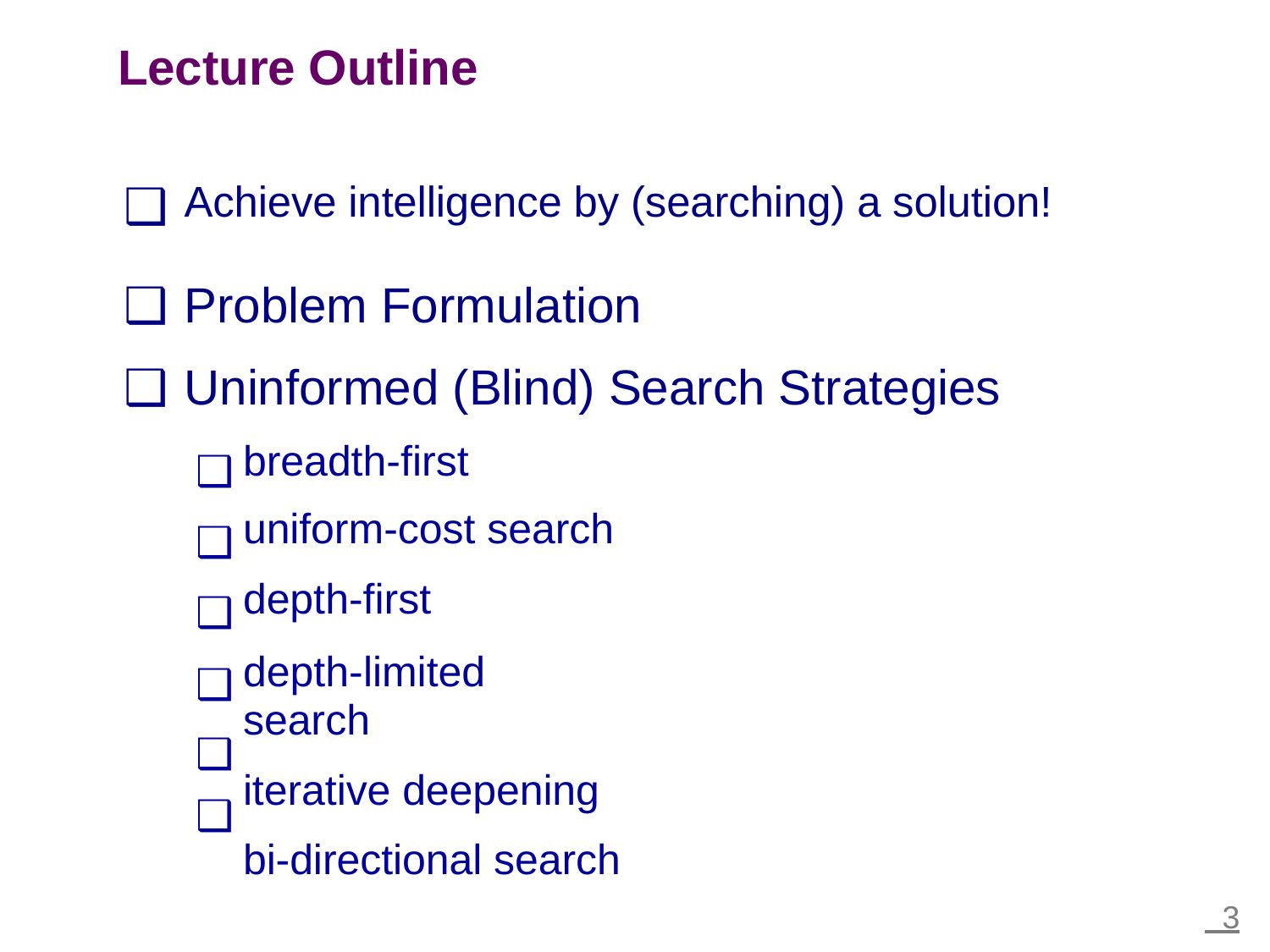

Lecture Outline
❑ Achieve intelligence by (searching) a solution!
❑ Problem Formulation
❑ Uninformed (Blind) Search Strategies
breadth-first
uniform-cost search
depth-first
depth-limited search
iterative deepening
bi-directional search
❑
❑
❑
❑
❑
❑
  3